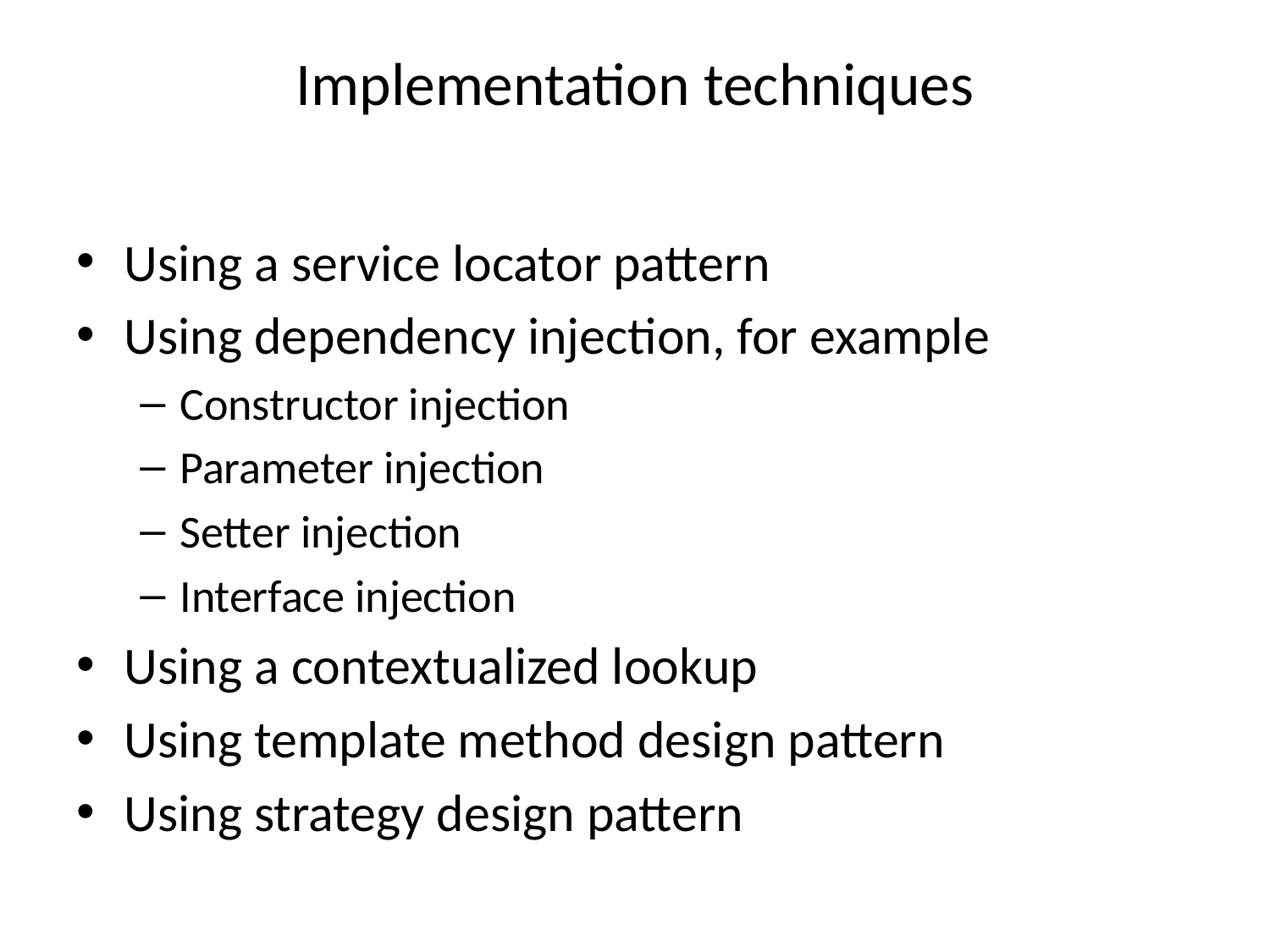

# Implementation techniques
Using a service locator pattern
Using dependency injection, for example
Constructor injection
Parameter injection
Setter injection
Interface injection
Using a contextualized lookup
Using template method design pattern
Using strategy design pattern